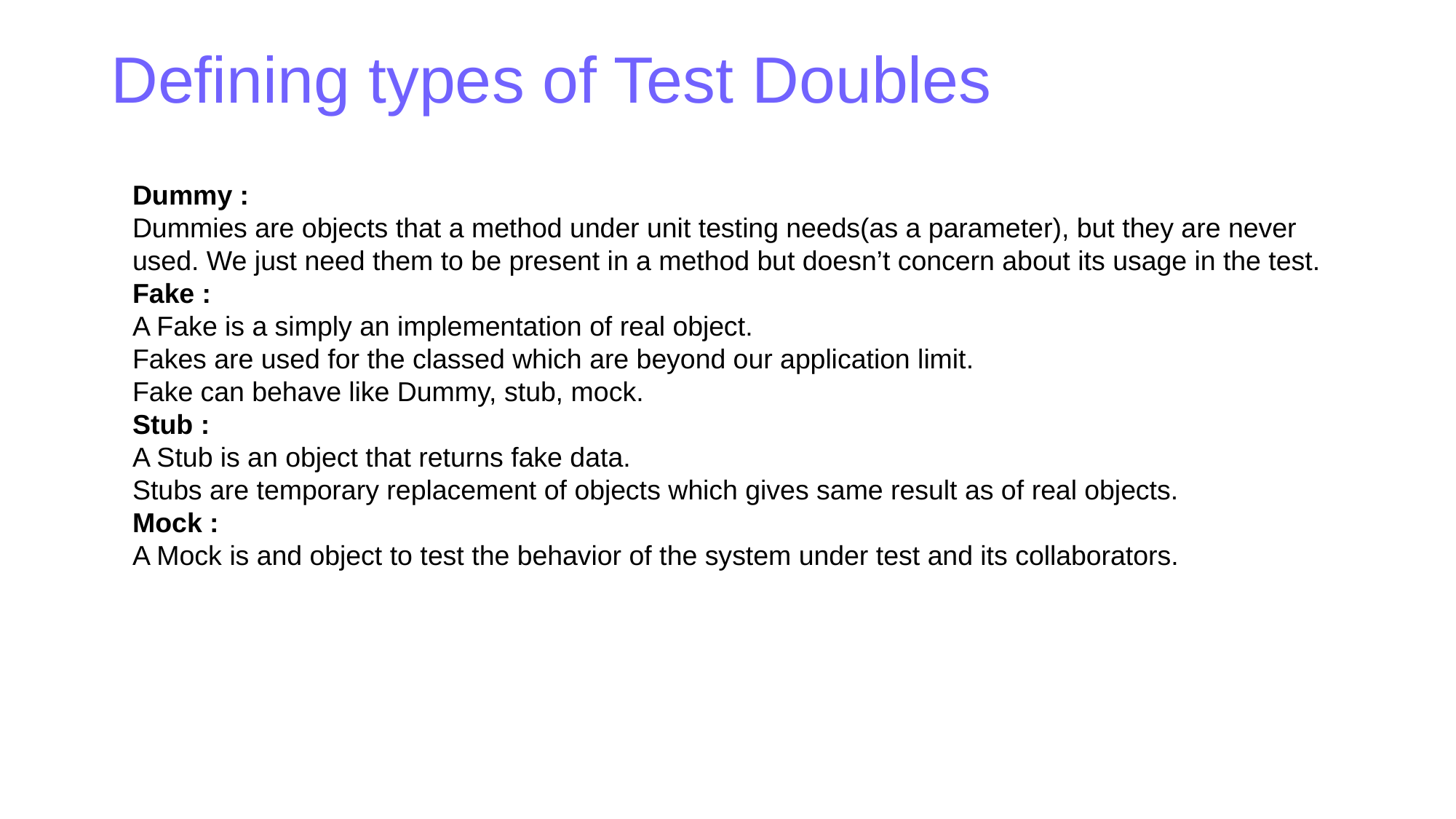

Defining types of Test Doubles
Dummy :
Dummies are objects that a method under unit testing needs(as a parameter), but they are never used. We just need them to be present in a method but doesn’t concern about its usage in the test.
Fake :
A Fake is a simply an implementation of real object.
Fakes are used for the classed which are beyond our application limit.
Fake can behave like Dummy, stub, mock.
Stub :
A Stub is an object that returns fake data.
Stubs are temporary replacement of objects which gives same result as of real objects.
Mock :
A Mock is and object to test the behavior of the system under test and its collaborators.

10